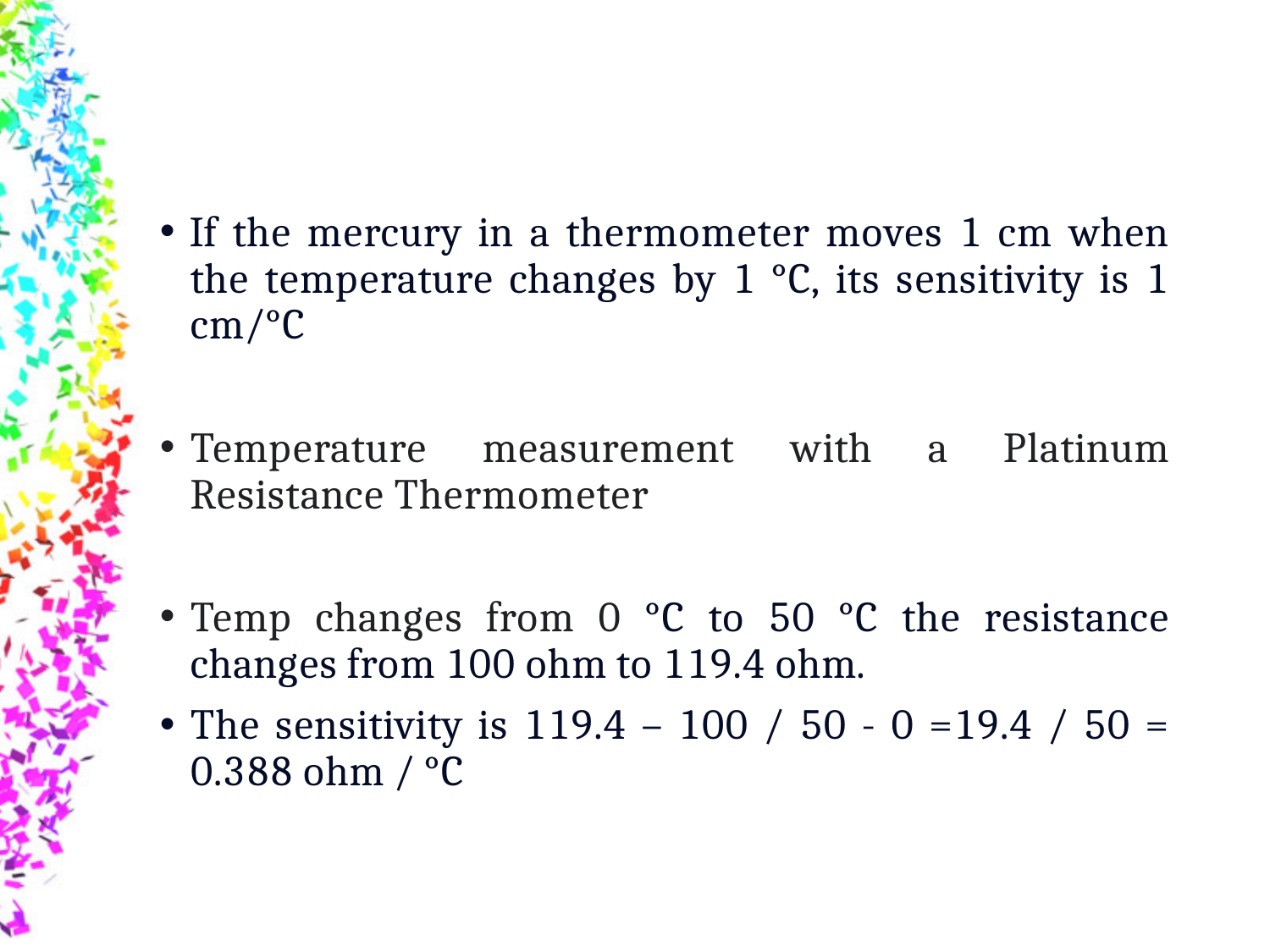

If the mercury in a thermometer moves 1 cm when the temperature changes by 1 °C, its sensitivity is 1 cm/°C

Temperature measurement with a Platinum Resistance Thermometer

Temp changes from 0 °C to 50 °C the resistance changes from 100 ohm to 119.4 ohm.
The sensitivity is 119.4 – 100 / 50 - 0 =19.4 / 50 = 0.388 ohm / °C